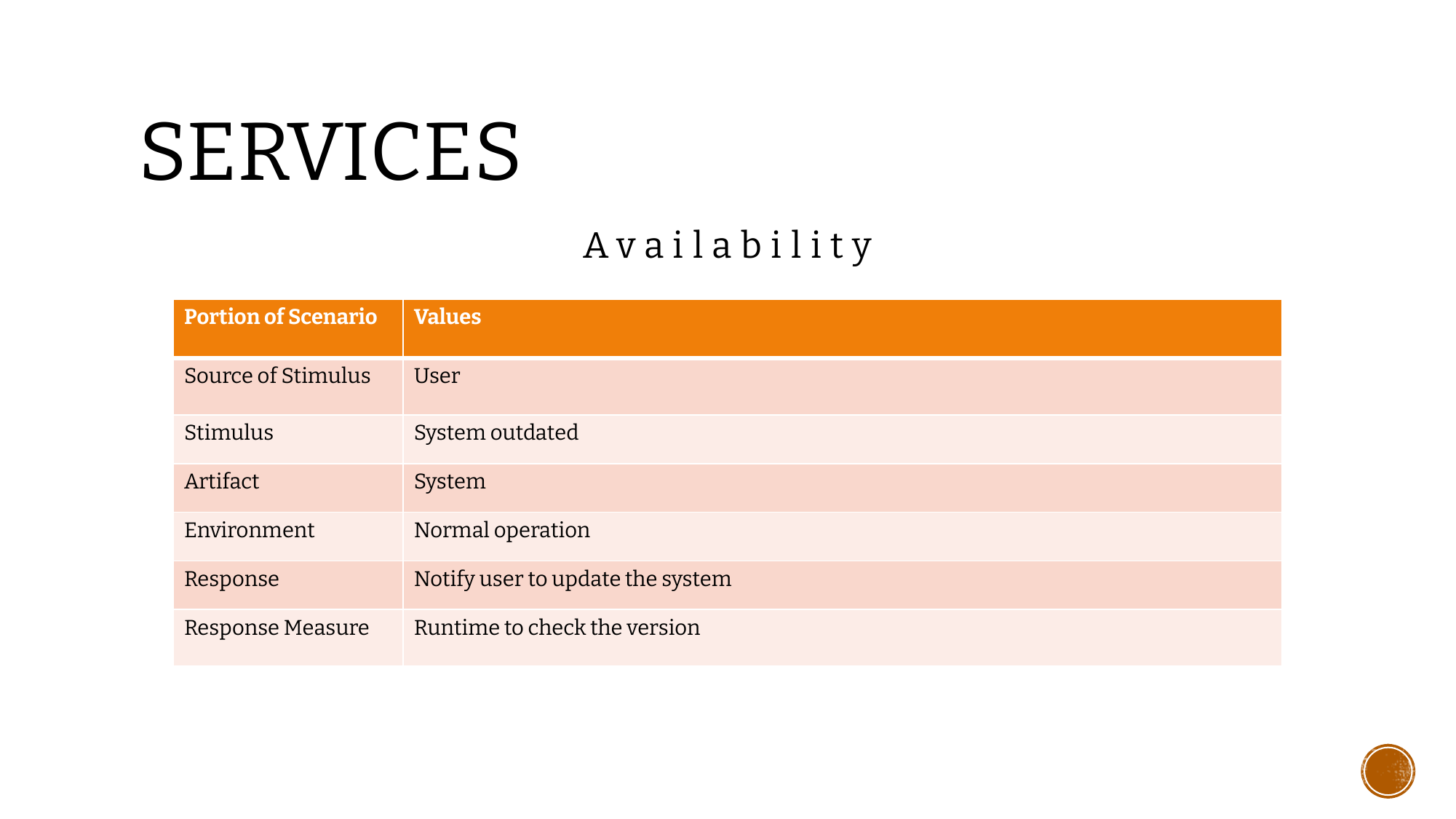

# services
Availability
| Portion of Scenario | Values |
| --- | --- |
| Source of Stimulus | User |
| Stimulus | System outdated |
| Artifact | System |
| Environment | Normal operation |
| Response | Notify user to update the system |
| Response Measure | Runtime to check the version |